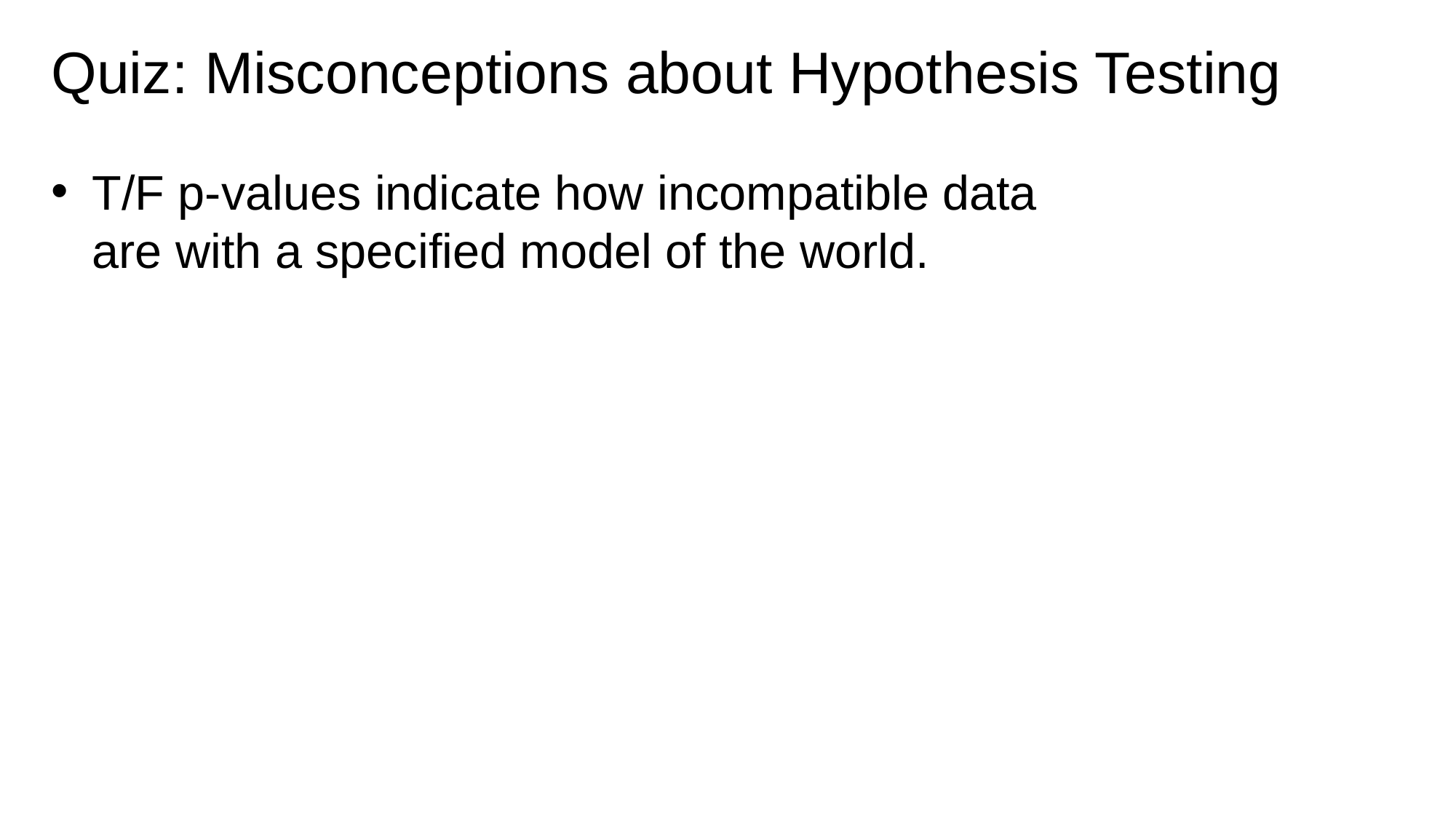

# Quiz: Misconceptions about Hypothesis Testing
T/F p-values indicate how incompatible data are with a specified model of the world.